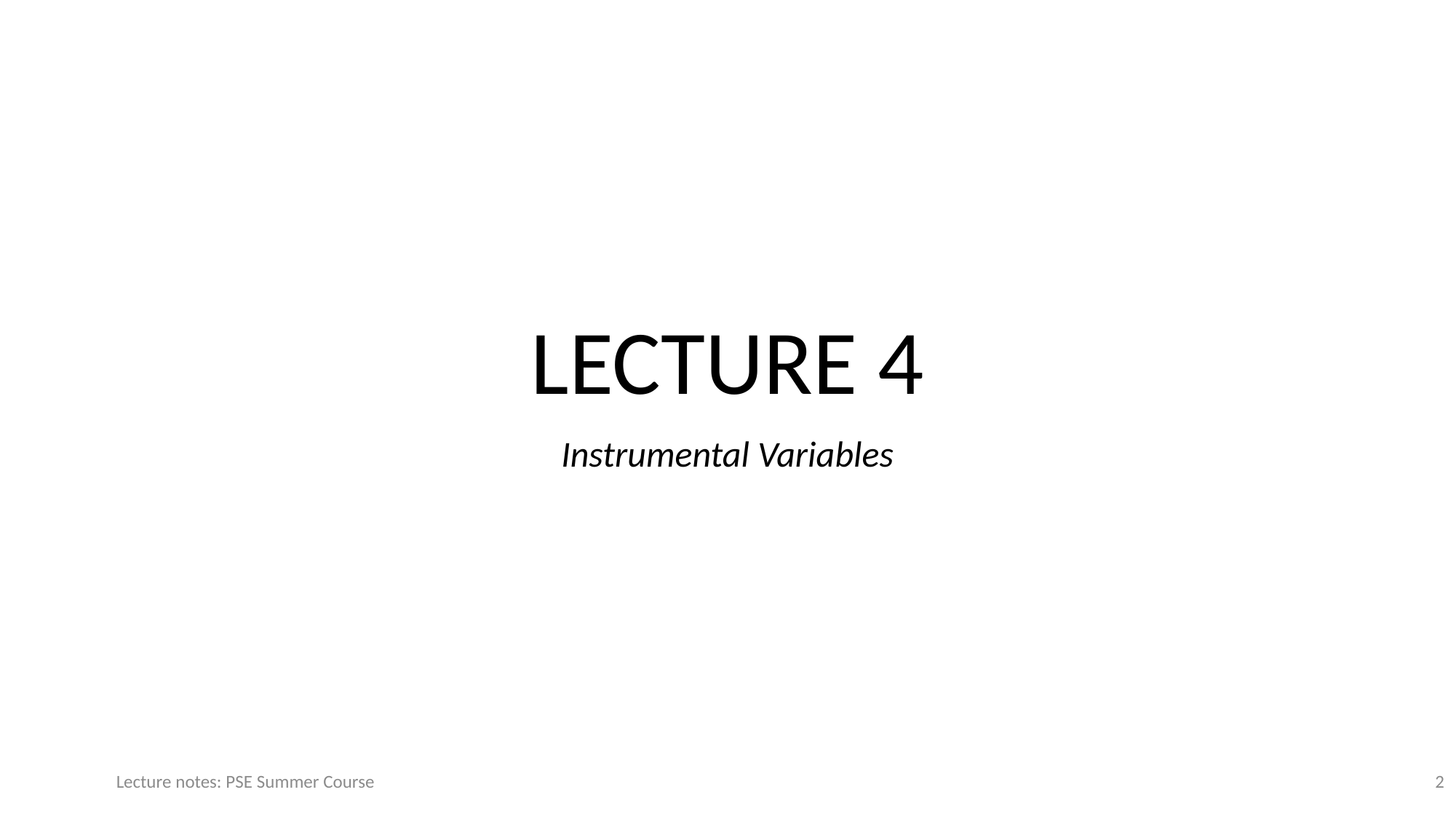

# LECTURE 4
Instrumental Variables
Lecture notes: PSE Summer Course
2